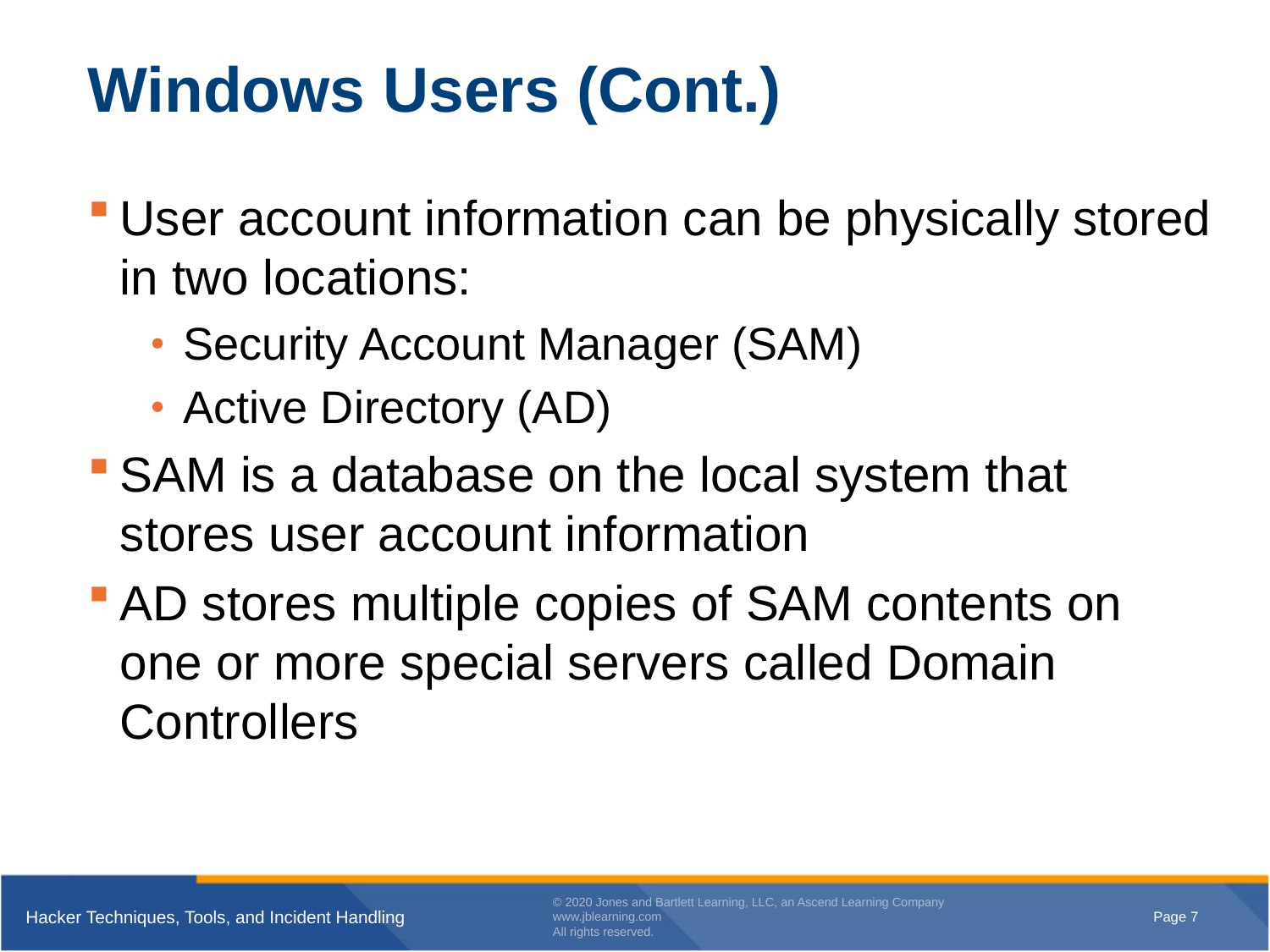

# Windows Users (Cont.)
User account information can be physically stored in two locations:
Security Account Manager (SAM)
Active Directory (AD)
SAM is a database on the local system that stores user account information
AD stores multiple copies of SAM contents on one or more special servers called Domain Controllers